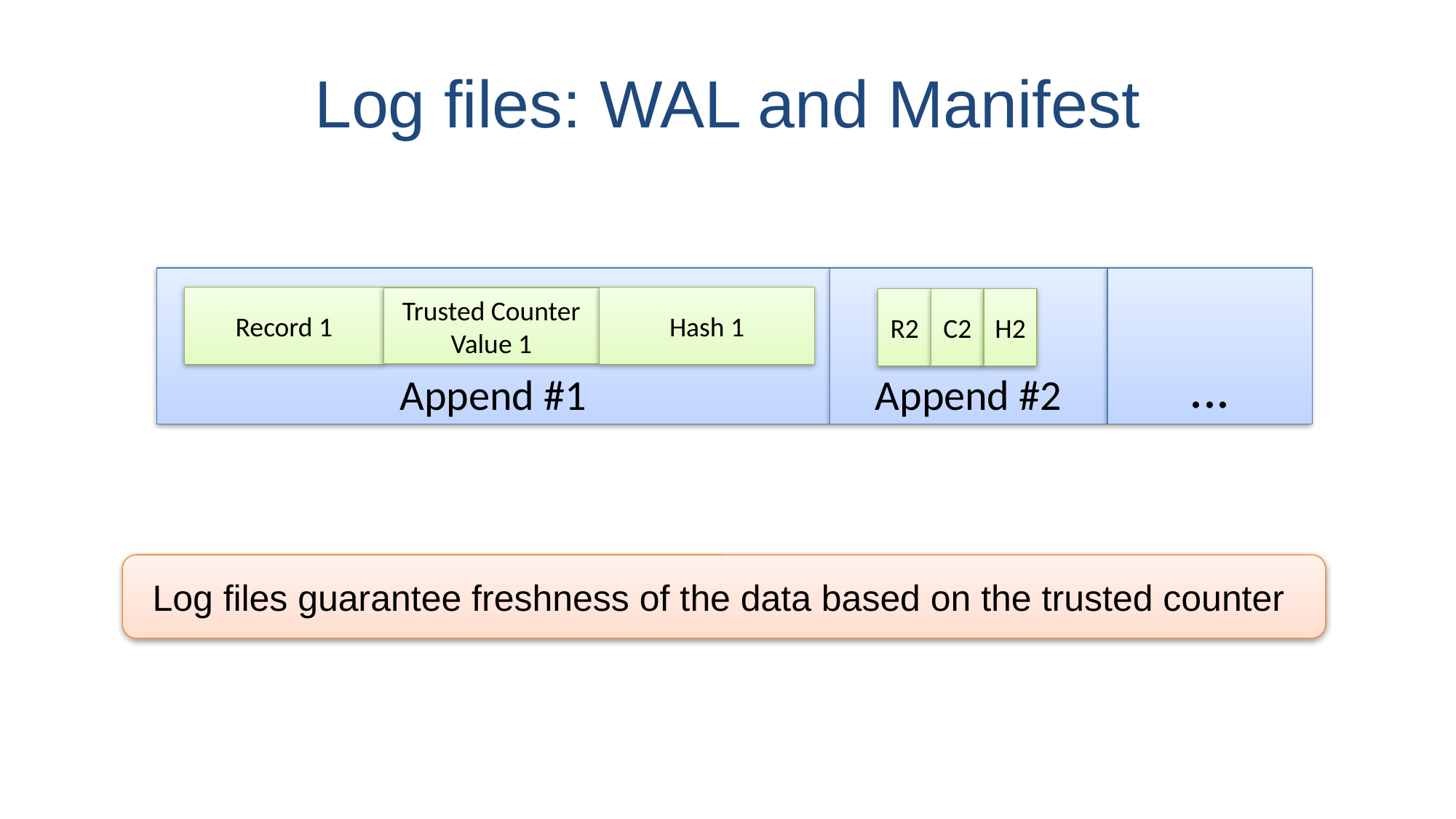

# Log files: WAL and Manifest
Append #1
...
Append #2
Record 1
Hash 1
Trusted Counter Value 1
R2
C2
H2
Log files guarantee freshness of the data based on the trusted counter